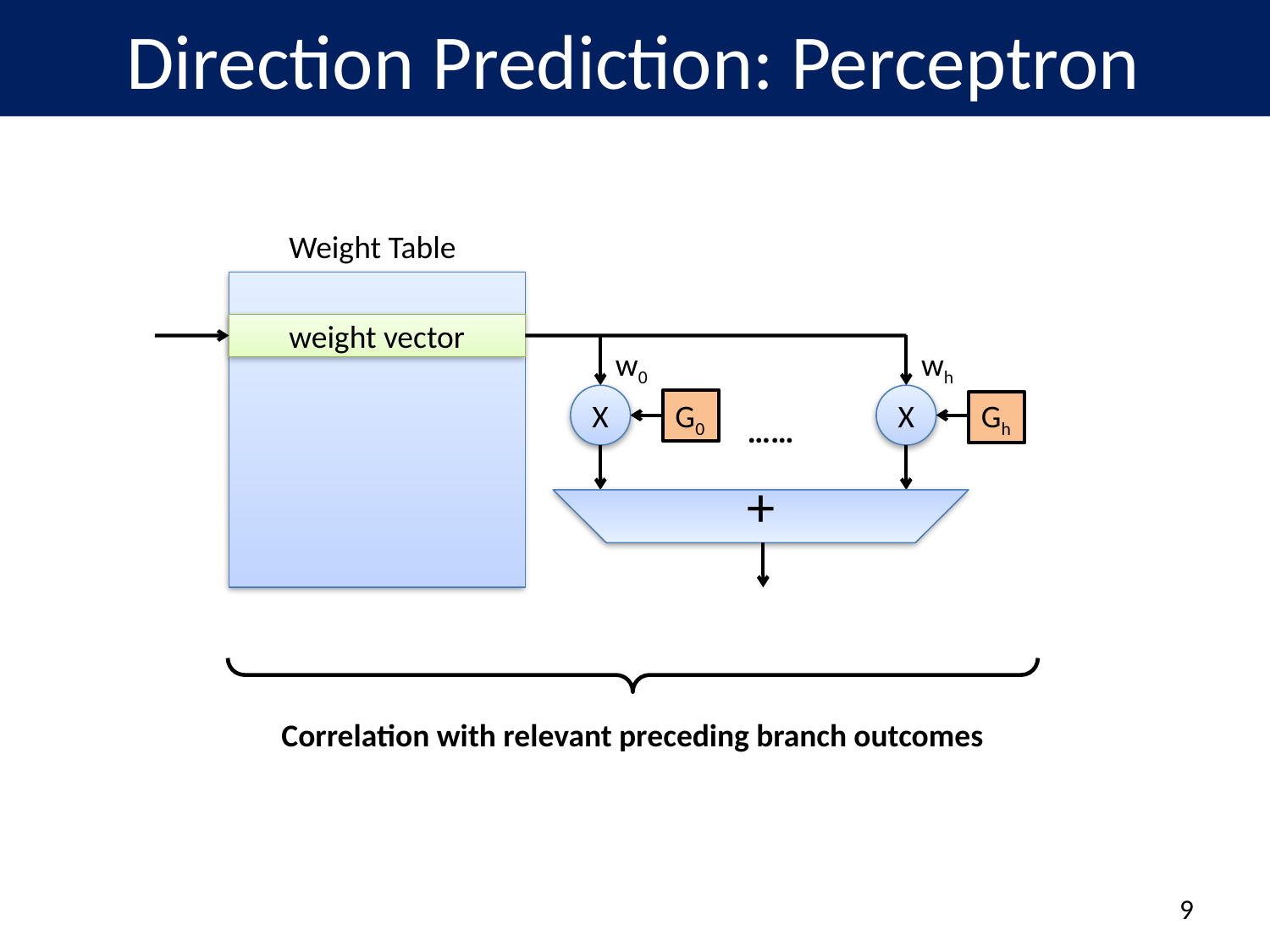

# Direction Prediction: Perceptron
Weight Table

weight vector
w0
wh
……
X
X
G0
Gh

+
Correlation with relevant preceding branch outcomes
9